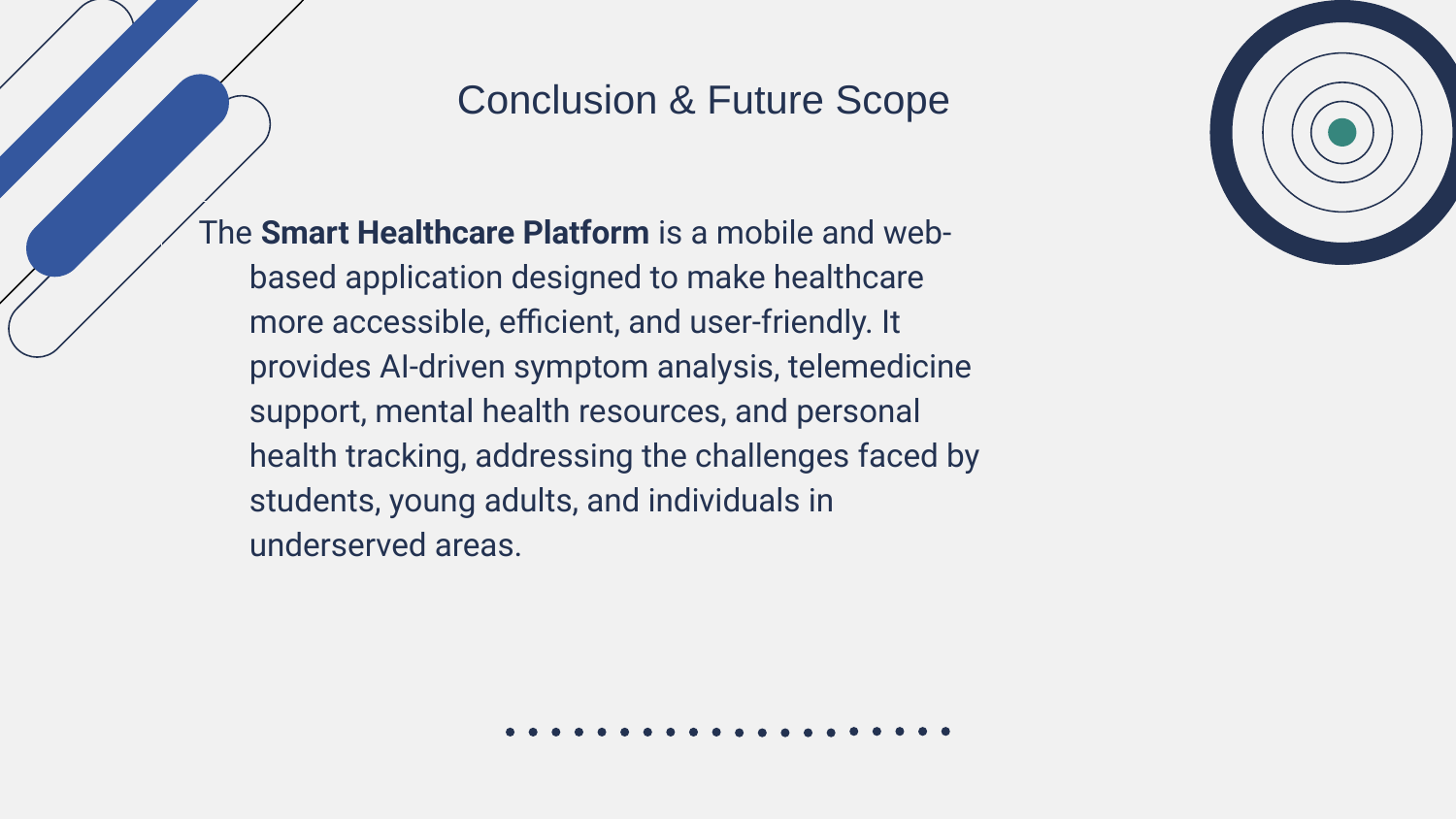

# Conclusion & Future Scope
The Smart Healthcare Platform is a mobile and web-based application designed to make healthcare more accessible, efficient, and user-friendly. It provides AI-driven symptom analysis, telemedicine support, mental health resources, and personal health tracking, addressing the challenges faced by students, young adults, and individuals in underserved areas.